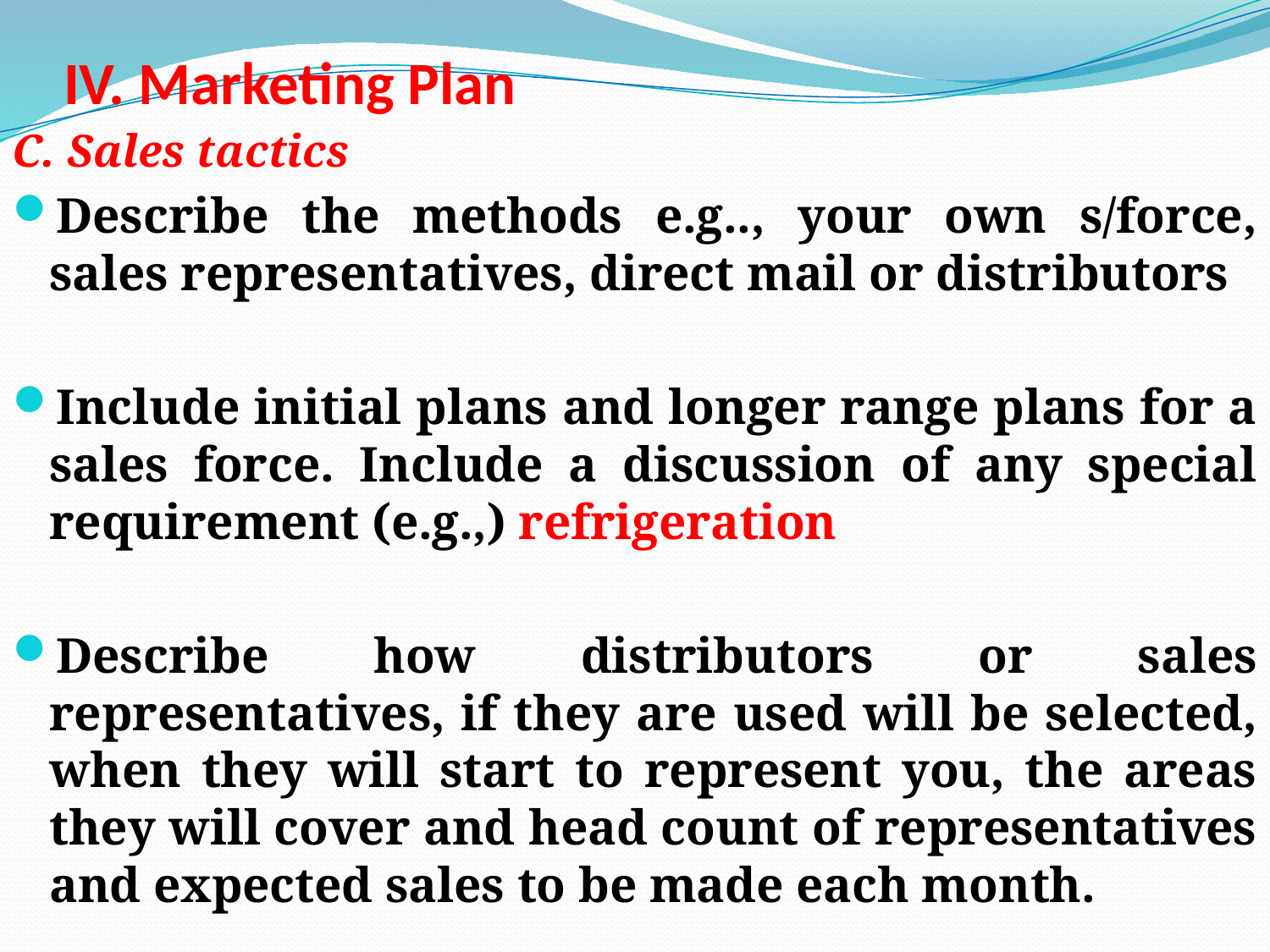

# IV. Marketing Plan
C. Sales tactics
Describe the methods e.g.., your own s/force, sales representatives, direct mail or distributors

Include initial plans and longer range plans for a sales force. Include a discussion of any special requirement (e.g.,) refrigeration

Describe how distributors or sales representatives, if they are used will be selected, when they will start to represent you, the areas they will cover and head count of representatives and expected sales to be made each month.